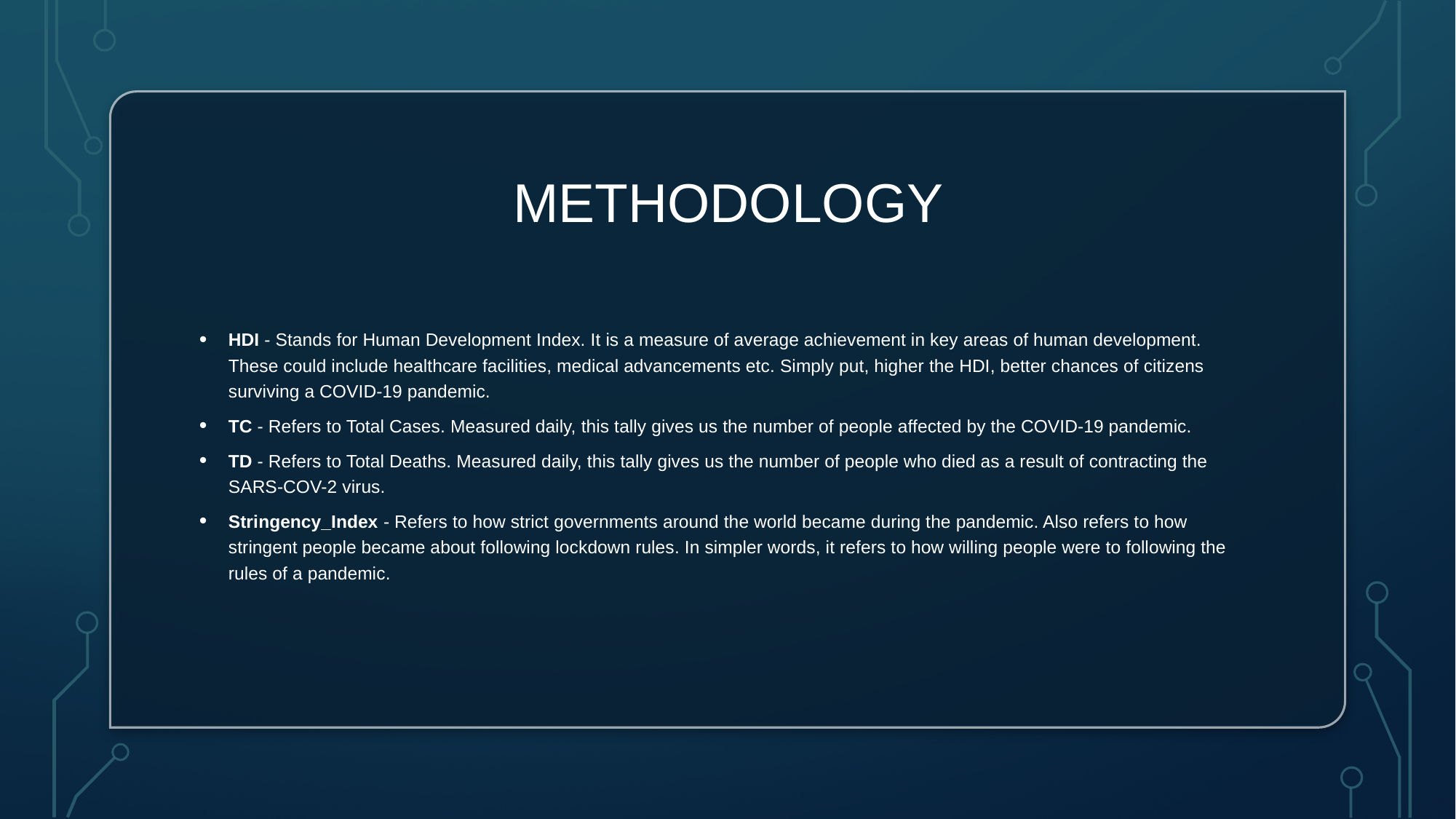

# methodology

HDI - Stands for Human Development Index. It is a measure of average achievement in key areas of human development. These could include healthcare facilities, medical advancements etc. Simply put, higher the HDI, better chances of citizens surviving a COVID-19 pandemic.
TC - Refers to Total Cases. Measured daily, this tally gives us the number of people affected by the COVID-19 pandemic.
TD - Refers to Total Deaths. Measured daily, this tally gives us the number of people who died as a result of contracting the SARS-COV-2 virus.
Stringency_Index - Refers to how strict governments around the world became during the pandemic. Also refers to how stringent people became about following lockdown rules. In simpler words, it refers to how willing people were to following the rules of a pandemic.